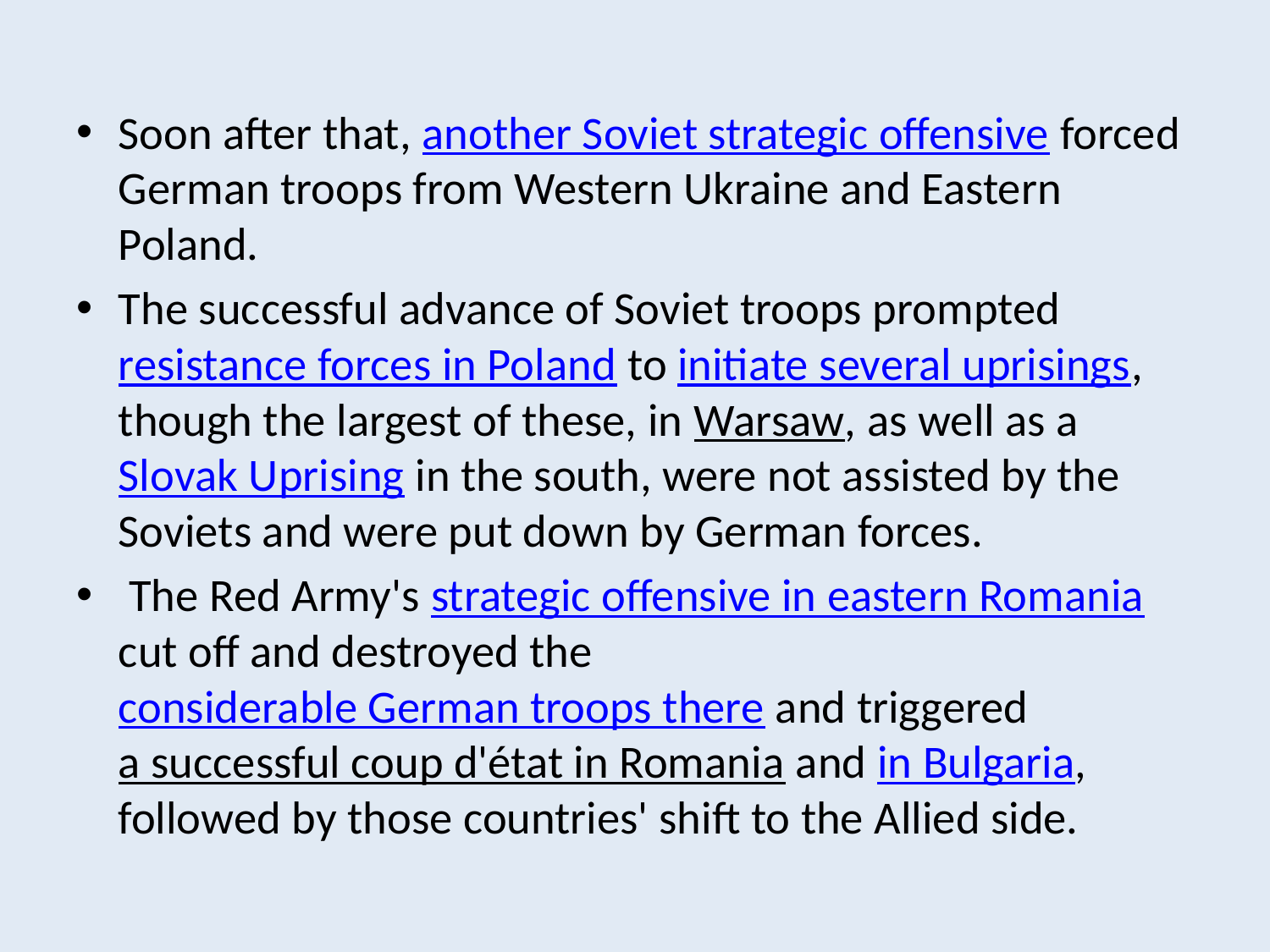

Soon after that, another Soviet strategic offensive forced German troops from Western Ukraine and Eastern Poland.
The successful advance of Soviet troops prompted resistance forces in Poland to initiate several uprisings, though the largest of these, in Warsaw, as well as a Slovak Uprising in the south, were not assisted by the Soviets and were put down by German forces.
 The Red Army's strategic offensive in eastern Romania cut off and destroyed the considerable German troops there and triggered a successful coup d'état in Romania and in Bulgaria, followed by those countries' shift to the Allied side.